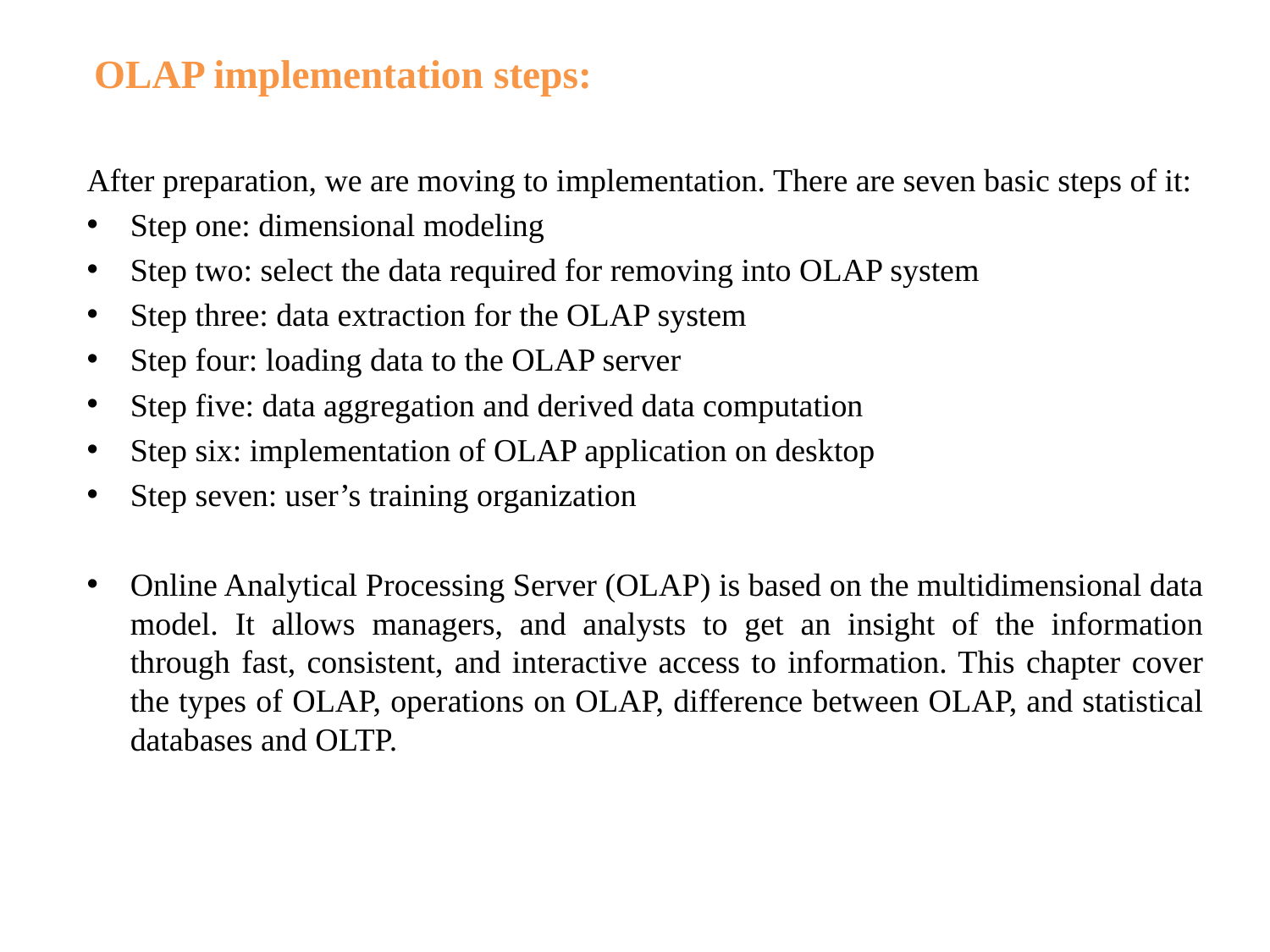

OLAP implementation steps:

After preparation, we are moving to implementation. There are seven basic steps of it:
Step one: dimensional modeling
Step two: select the data required for removing into OLAP system
Step three: data extraction for the OLAP system
Step four: loading data to the OLAP server
Step five: data aggregation and derived data computation
Step six: implementation of OLAP application on desktop
Step seven: user’s training organization

Online Analytical Processing Server (OLAP) is based on the multidimensional data model. It allows managers, and analysts to get an insight of the information through fast, consistent, and interactive access to information. This chapter cover the types of OLAP, operations on OLAP, difference between OLAP, and statistical databases and OLTP.